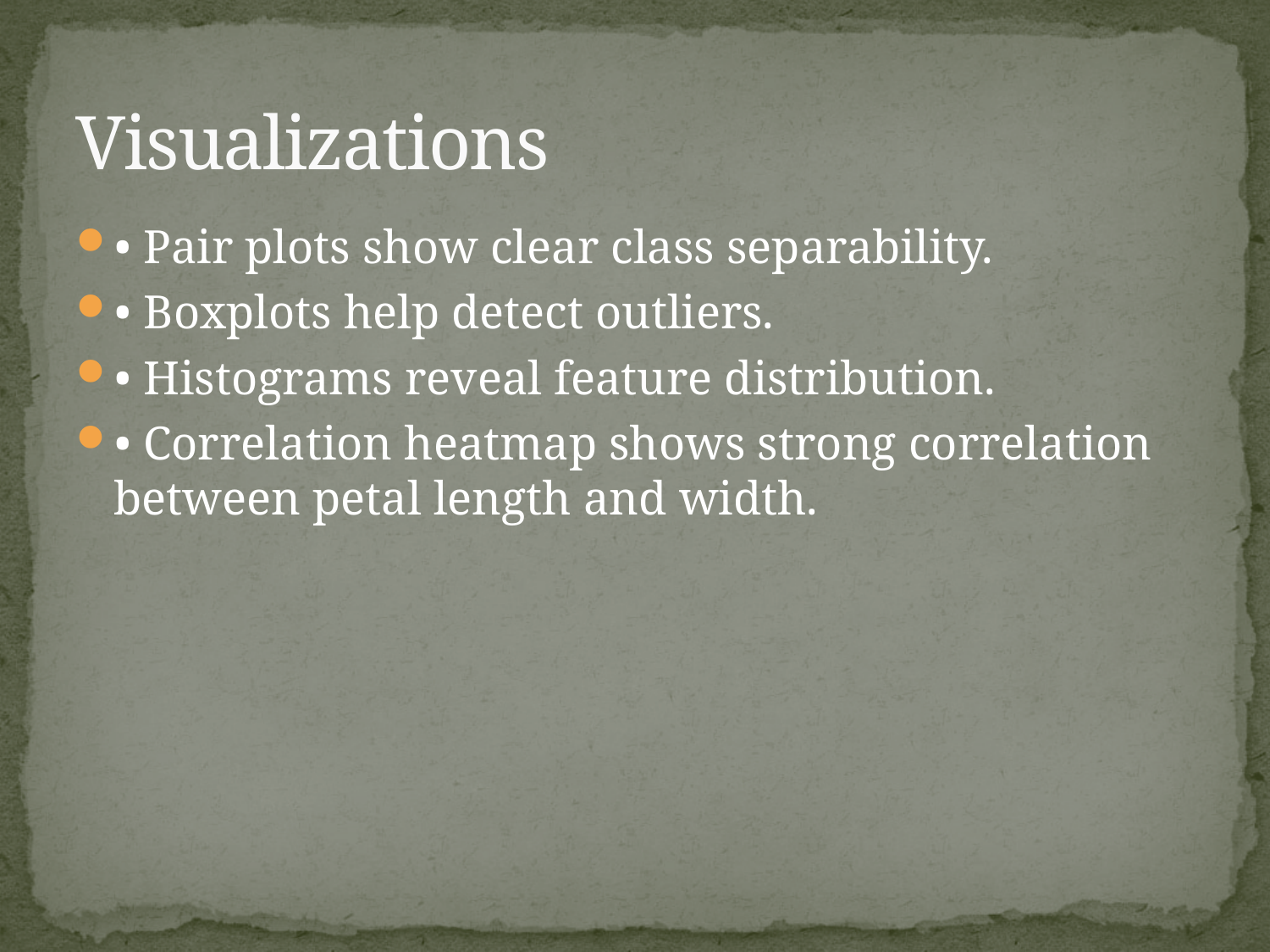

# Visualizations
• Pair plots show clear class separability.
• Boxplots help detect outliers.
• Histograms reveal feature distribution.
• Correlation heatmap shows strong correlation between petal length and width.